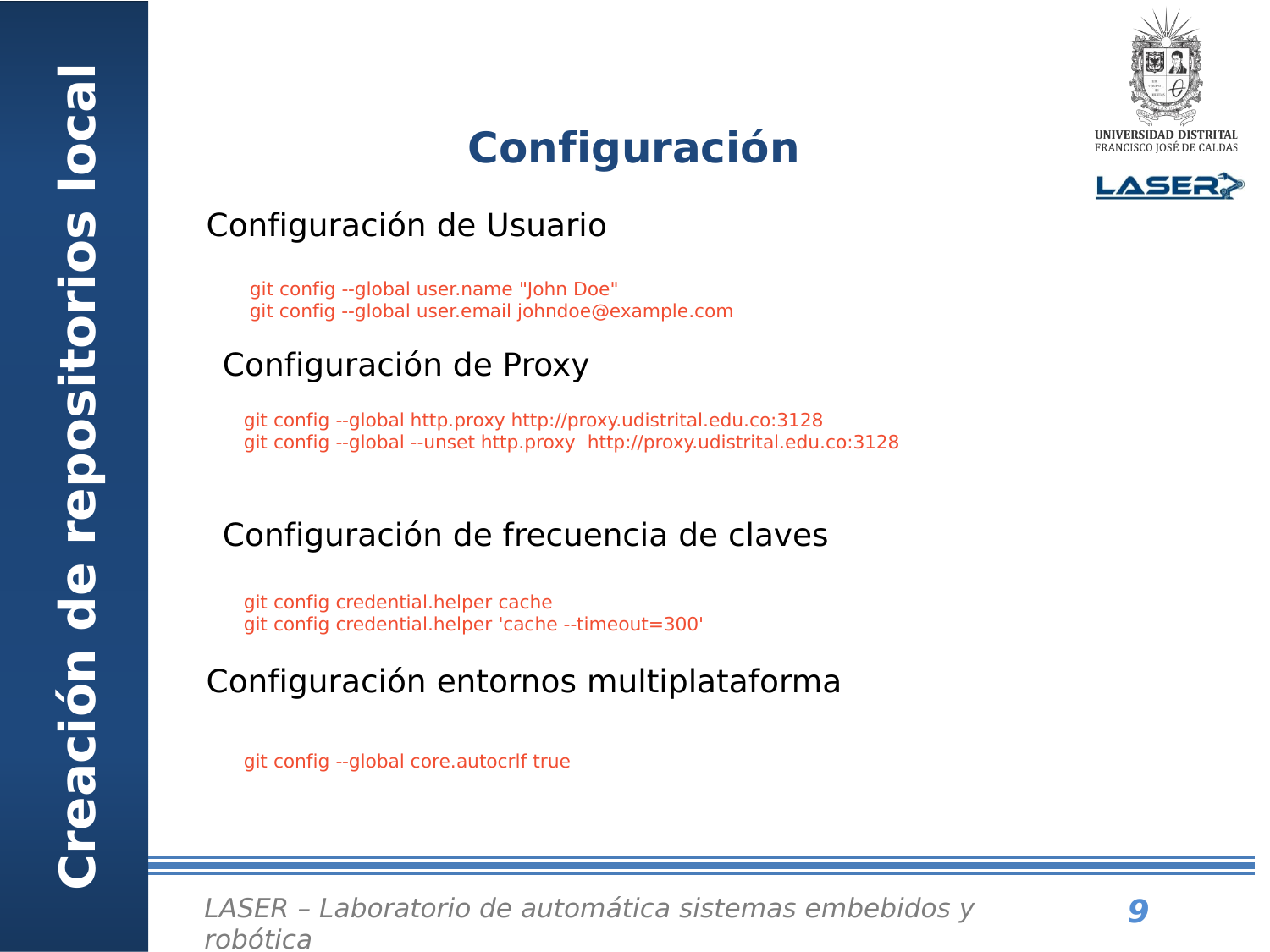

# Configuración
Configuración de Usuario
 git config --global user.name "John Doe"
 git config --global user.email johndoe@example.com
Configuración de Proxy
git config --global http.proxy http://proxy.udistrital.edu.co:3128
git config --global --unset http.proxy  http://proxy.udistrital.edu.co:3128

Creación de repositorios local

Configuración de frecuencia de claves
git config credential.helper cache
git config credential.helper 'cache --timeout=300'

Configuración entornos multiplataforma
git config --global core.autocrlf true
LASER – Laboratorio de automática sistemas embebidos y robótica
9